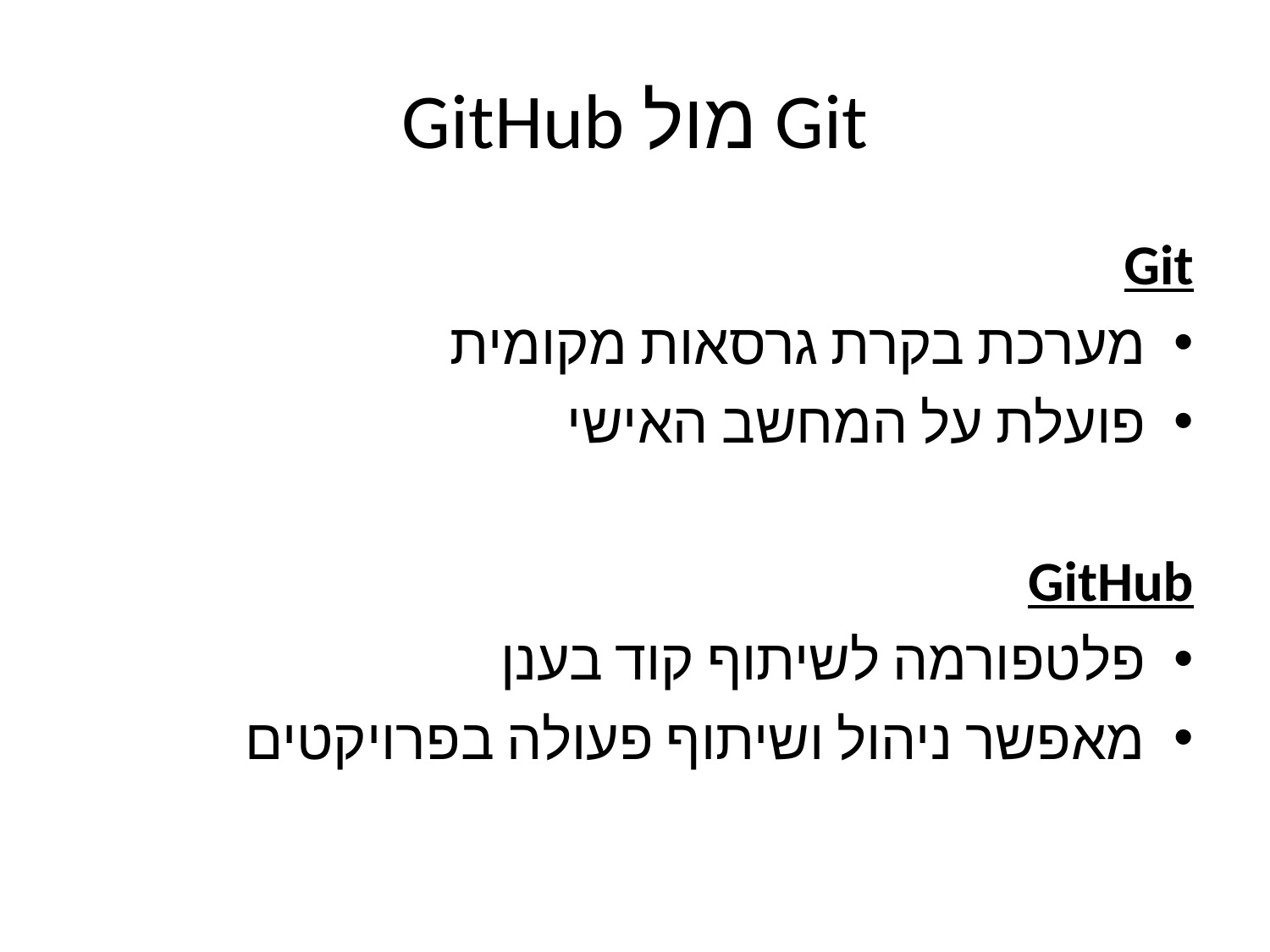

# Git מול GitHub
Git
מערכת בקרת גרסאות מקומית
פועלת על המחשב האישי

GitHub
פלטפורמה לשיתוף קוד בענן
מאפשר ניהול ושיתוף פעולה בפרויקטים